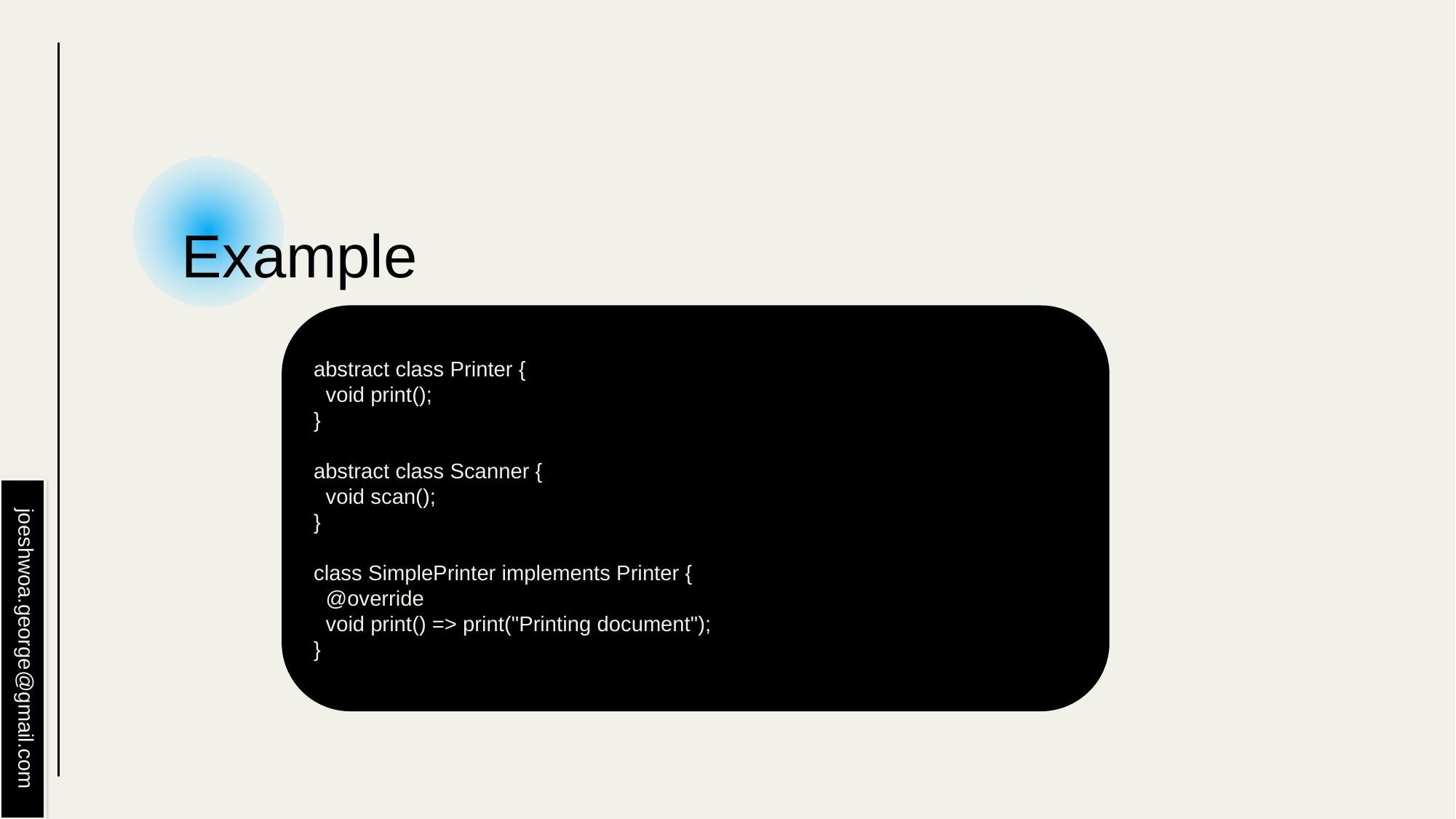

# Example
abstract class Printer {
  void print();
}

abstract class Scanner {
  void scan();
}

class SimplePrinter implements Printer {
  @override
  void print() => print("Printing document");
}

joeshwoa.george@gmail.com